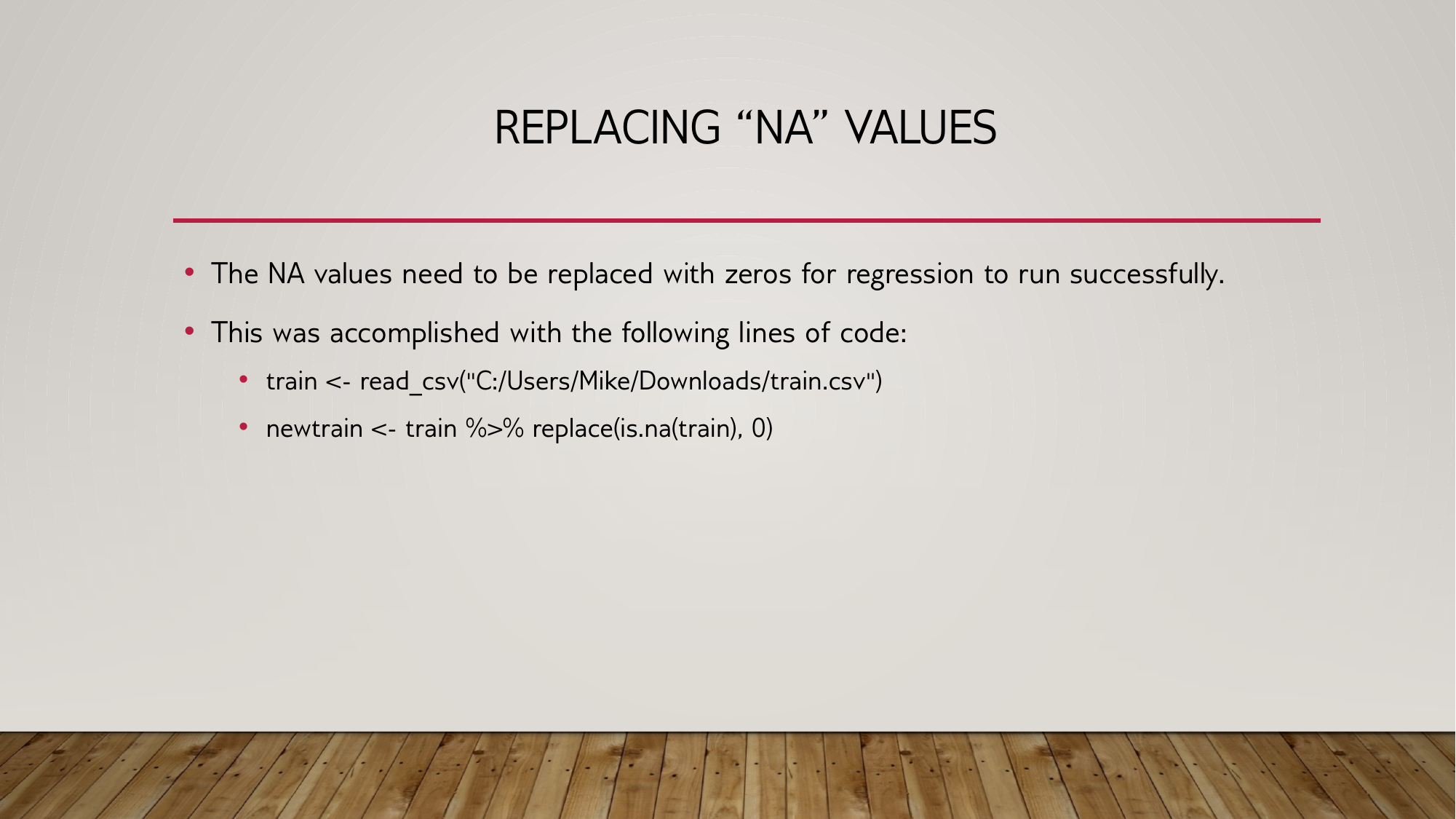

# Replacing “NA” values
The NA values need to be replaced with zeros for regression to run successfully.
This was accomplished with the following lines of code:
train <- read_csv("C:/Users/Mike/Downloads/train.csv")
newtrain <- train %>% replace(is.na(train), 0)